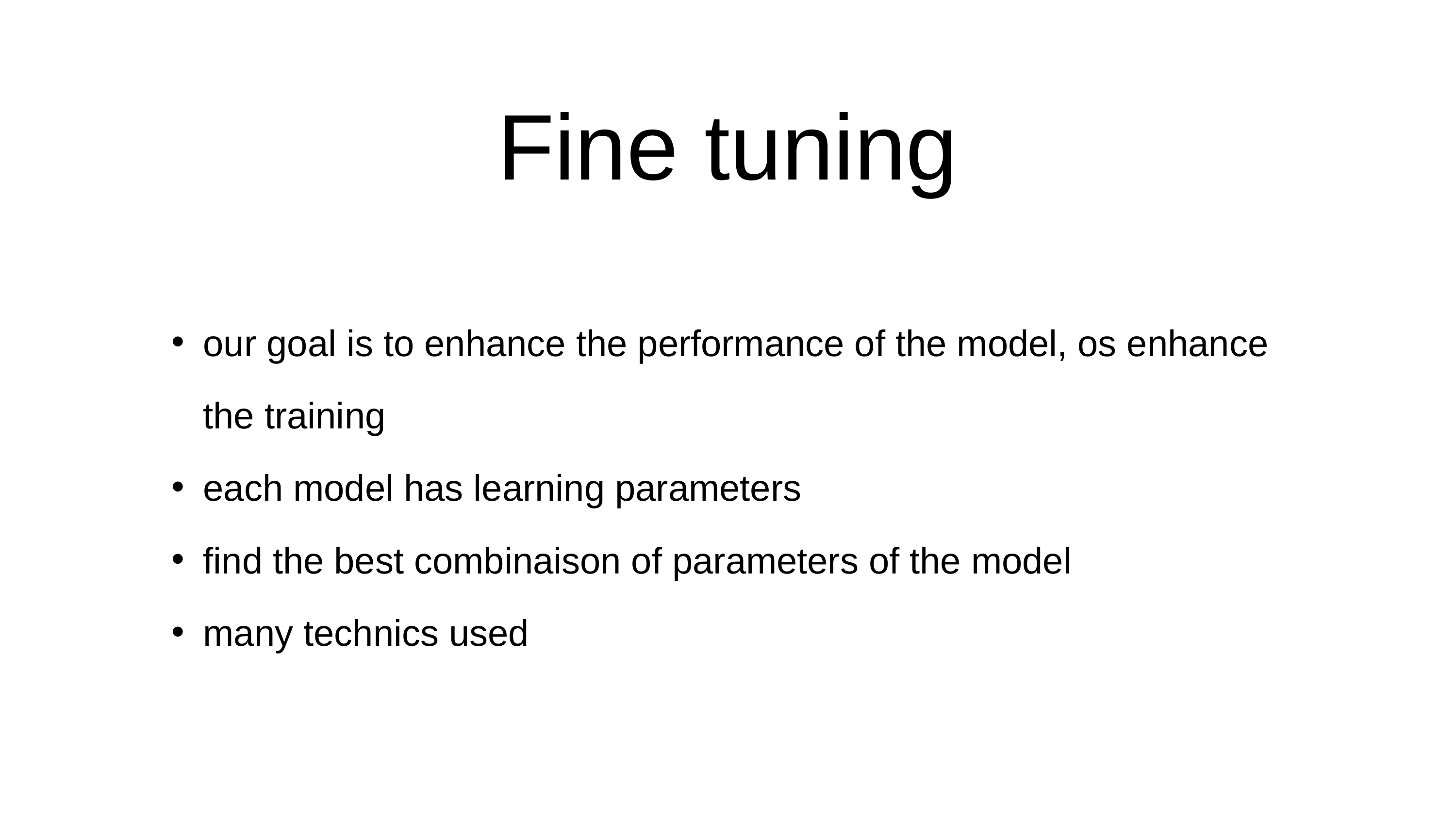

Fine tuning
our goal is to enhance the performance of the model, os enhance the training
each model has learning parameters
find the best combinaison of parameters of the model
many technics used